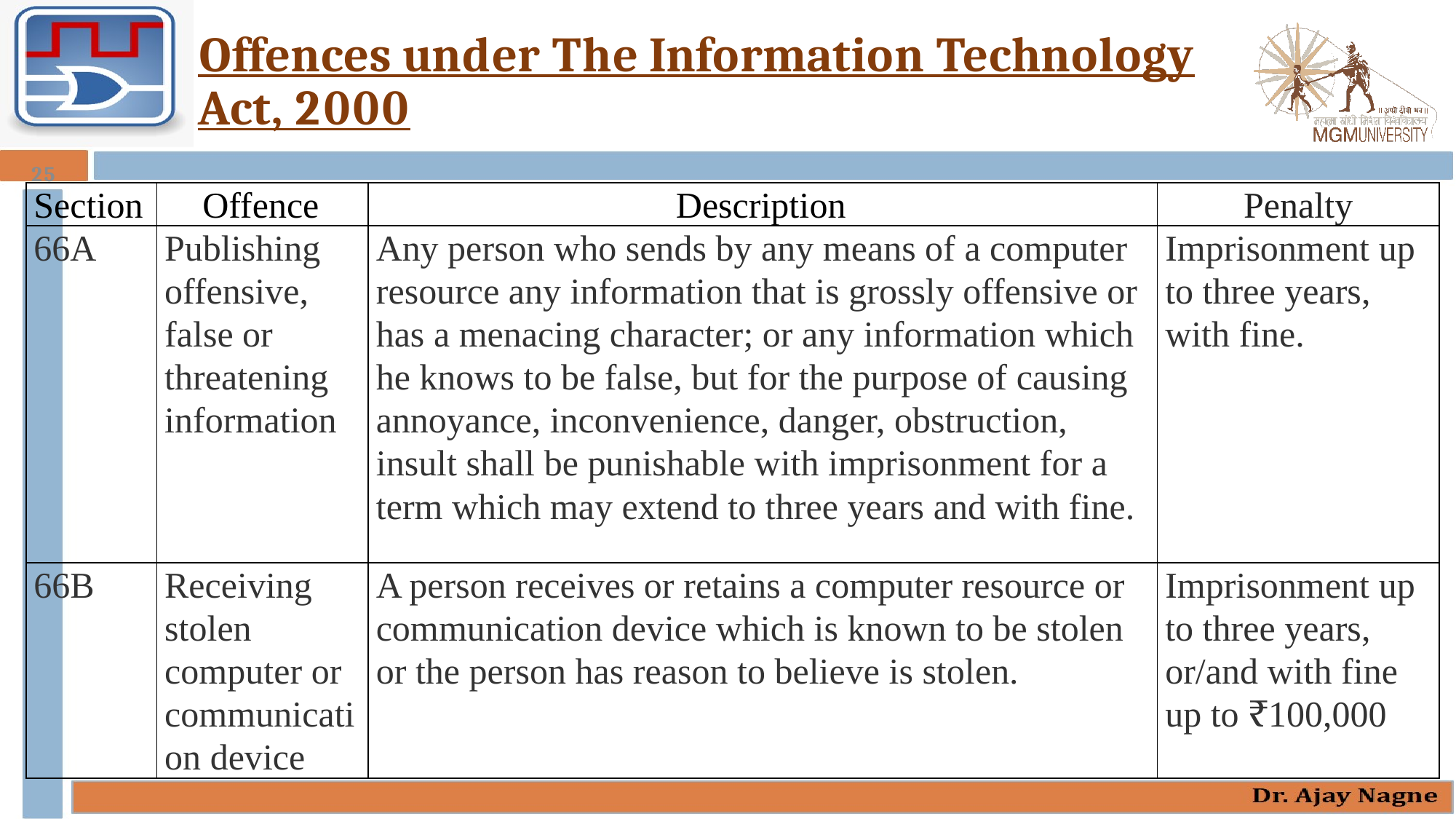

# Offences under The Information Technology Act, 2000
25
| Section | Offence | Description | Penalty |
| --- | --- | --- | --- |
| 66A | Publishing offensive, false or threatening information | Any person who sends by any means of a computer resource any information that is grossly offensive or has a menacing character; or any information which he knows to be false, but for the purpose of causing annoyance, inconvenience, danger, obstruction, insult shall be punishable with imprisonment for a term which may extend to three years and with fine. | Imprisonment up to three years, with fine. |
| 66B | Receiving stolen computer or communication device | A person receives or retains a computer resource or communication device which is known to be stolen or the person has reason to believe is stolen. | Imprisonment up to three years, or/and with fine up to ₹100,000 |